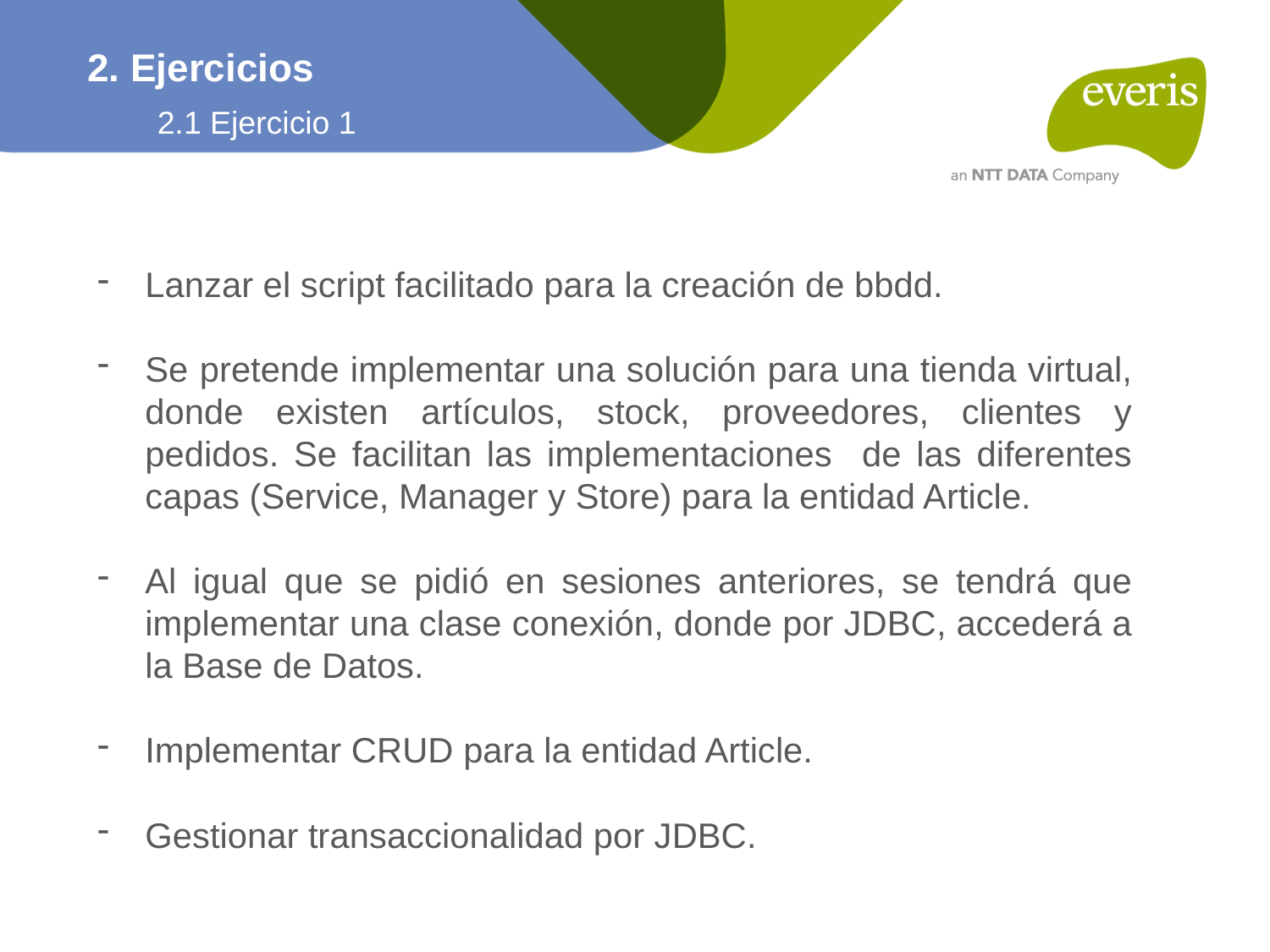

2. Ejercicios

2.1 Ejercicio 1
Lanzar el script facilitado para la creación de bbdd.

Se pretende implementar una solución para una tienda virtual, donde existen artículos, stock, proveedores, clientes y pedidos. Se facilitan las implementaciones  de las diferentes capas (Service, Manager y Store) para la entidad Article.

Al igual que se pidió en sesiones anteriores, se tendrá que implementar una clase conexión, donde por JDBC, accederá a la Base de Datos.

Implementar CRUD para la entidad Article.

Gestionar transaccionalidad por JDBC.